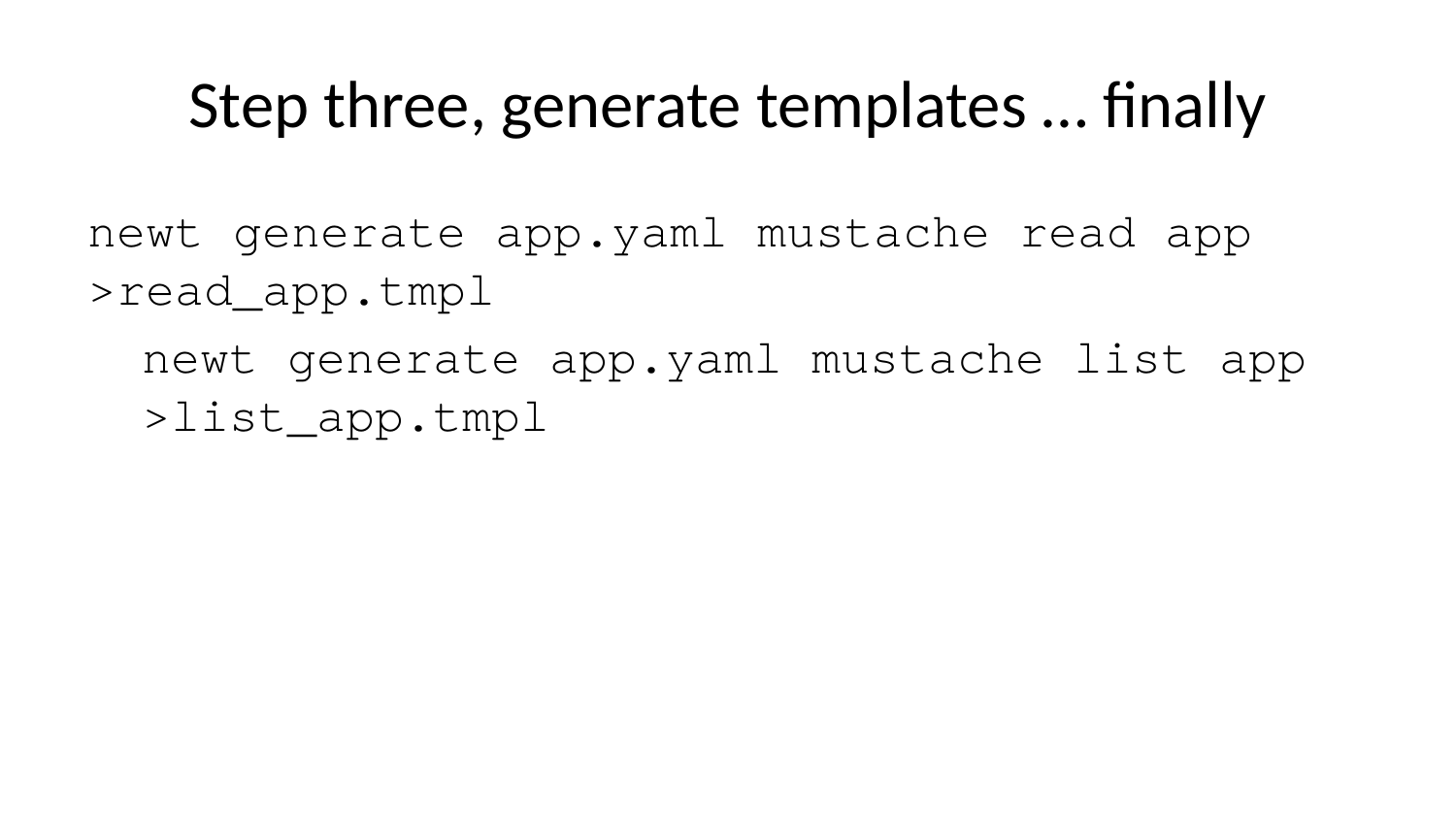

# Step three, generate templates … finally
newt generate app.yaml mustache read app >read_app.tmpl
newt generate app.yaml mustache list app >list_app.tmpl